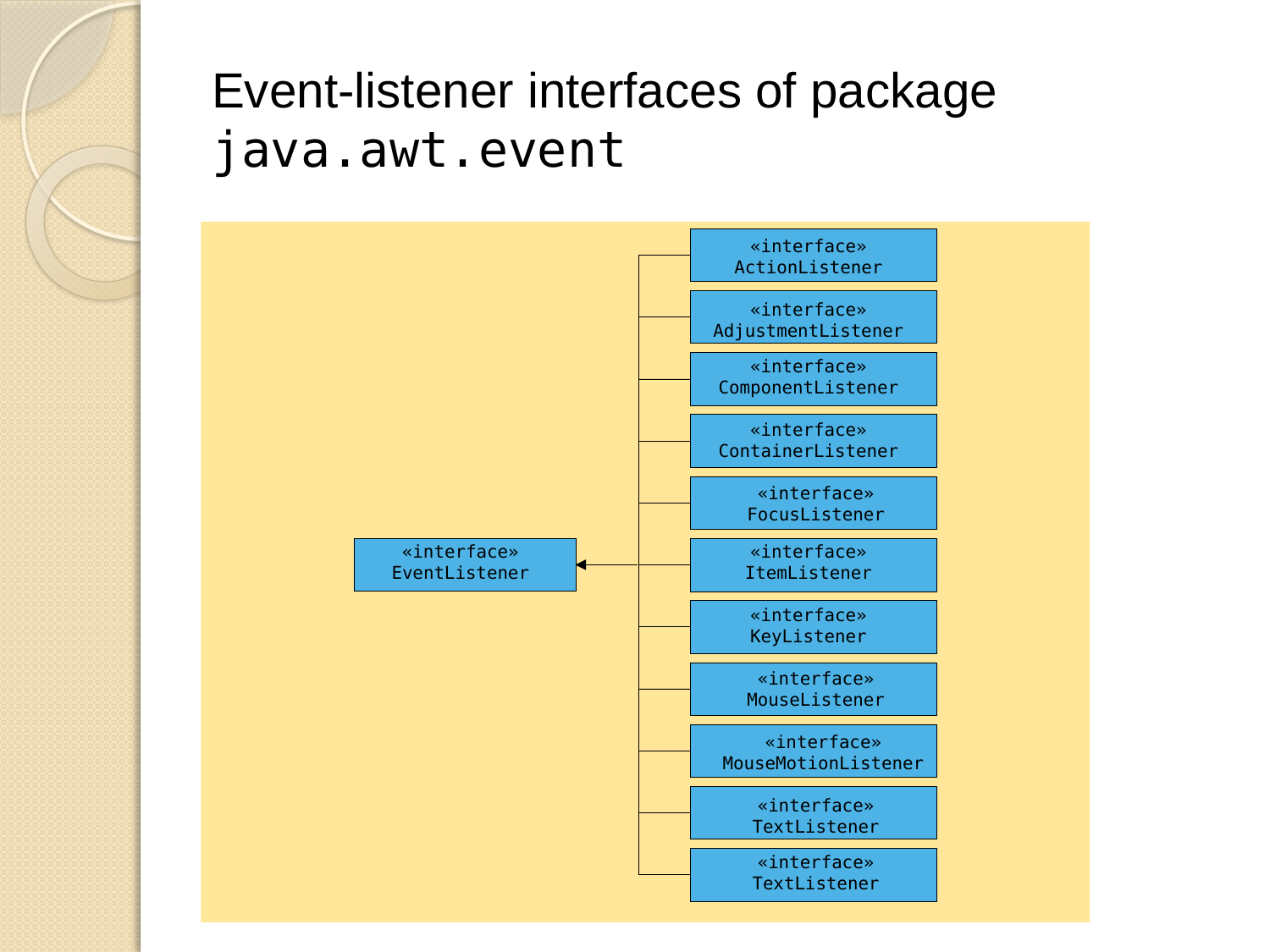

# Event-listener interfaces of package java.awt.event

 interface
ActionListener

 interface
AdjustmentListener

 interface
ComponentListener

 interface
ContainerListener

 interface
FocusListener

 interface
EventListener

 interface
ItemListener

 interface
KeyListener

 interface
MouseListener

 interface
MouseMotionListener

 interface
TextListener

 interface
WindowListener
«interface»
ActionListener
«interface»
AdjustmentListener
«interface»
ComponentListener
«interface»
ContainerListener
«interface»
FocusListener
«interface»
EventListener
«interface»
ItemListener
«interface»
KeyListener
«interface»
MouseListener
«interface»
MouseMotionListener
«interface»
TextListener
«interface»
TextListener